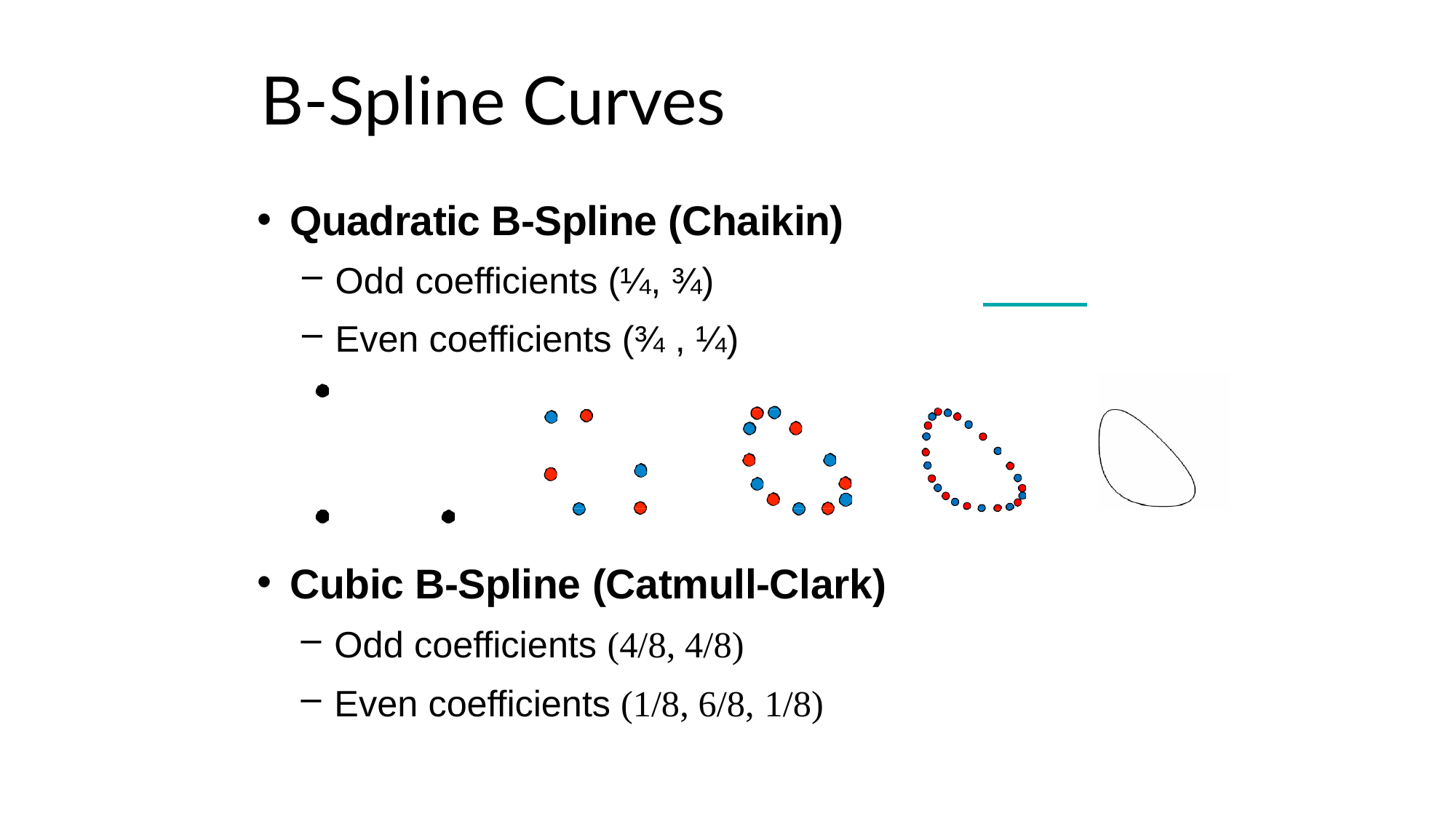

# B-Spline Curves
Quadratic B-Spline (Chaikin)
Odd coefficients (¼, ¾)
Even coefficients (¾ , ¼)

Cubic B-Spline (Catmull-Clark)
Odd coefficients (4/8, 4/8)
Even coefficients (1/8, 6/8, 1/8)
40